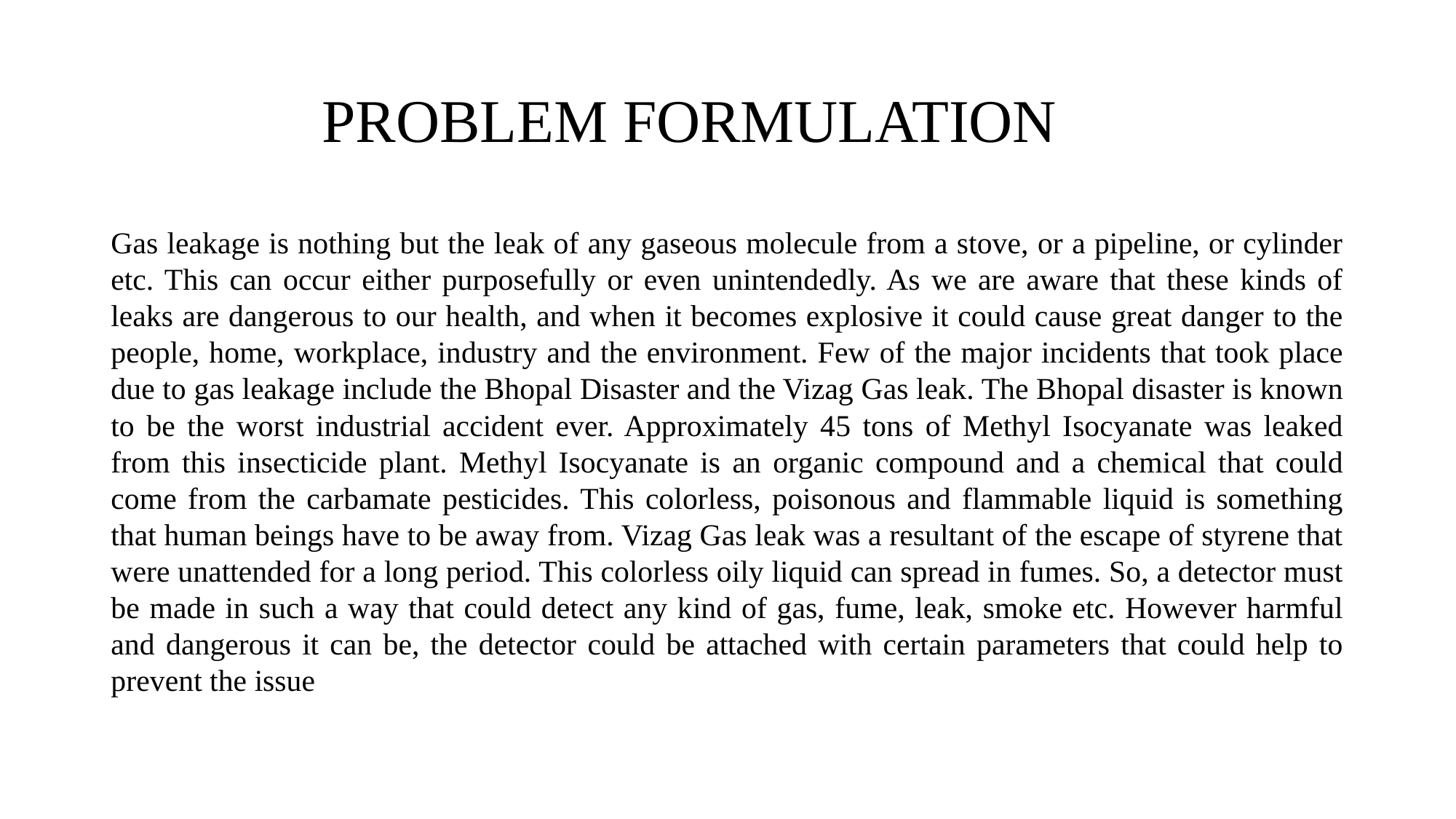

# PROBLEM FORMULATION
Gas leakage is nothing but the leak of any gaseous molecule from a stove, or a pipeline, or cylinder etc. This can occur either purposefully or even unintendedly. As we are aware that these kinds of leaks are dangerous to our health, and when it becomes explosive it could cause great danger to the people, home, workplace, industry and the environment. Few of the major incidents that took place due to gas leakage include the Bhopal Disaster and the Vizag Gas leak. The Bhopal disaster is known to be the worst industrial accident ever. Approximately 45 tons of Methyl Isocyanate was leaked from this insecticide plant. Methyl Isocyanate is an organic compound and a chemical that could come from the carbamate pesticides. This colorless, poisonous and flammable liquid is something that human beings have to be away from. Vizag Gas leak was a resultant of the escape of styrene that were unattended for a long period. This colorless oily liquid can spread in fumes. So, a detector must be made in such a way that could detect any kind of gas, fume, leak, smoke etc. However harmful and dangerous it can be, the detector could be attached with certain parameters that could help to prevent the issue